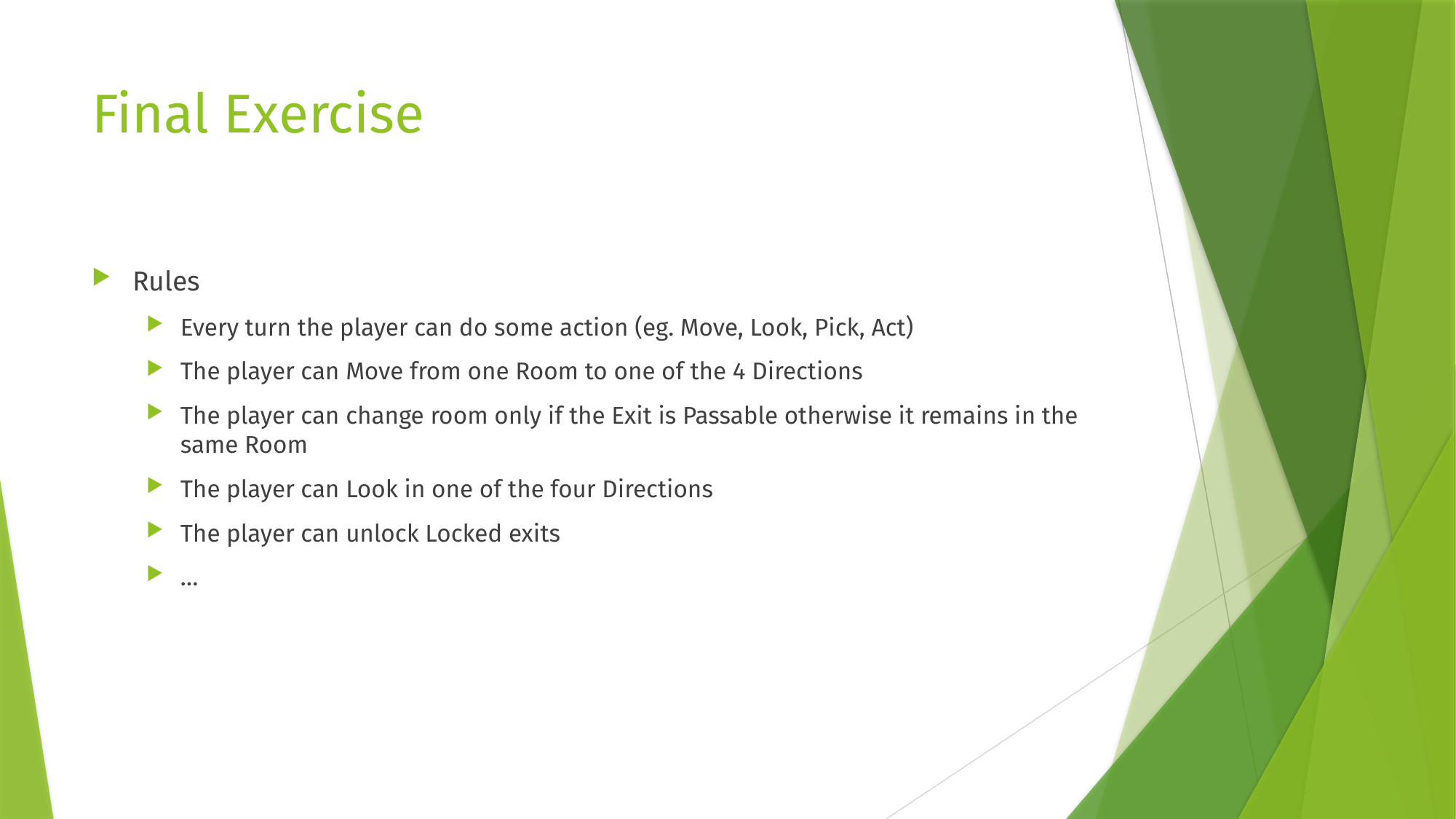

# Final Exercise
Rules
Every turn the player can do some action (eg. Move, Look, Pick, Act)
The player can Move from one Room to one of the 4 Directions
The player can change room only if the Exit is Passable otherwise it remains in the same Room
The player can Look in one of the four Directions
The player can unlock Locked exits
…